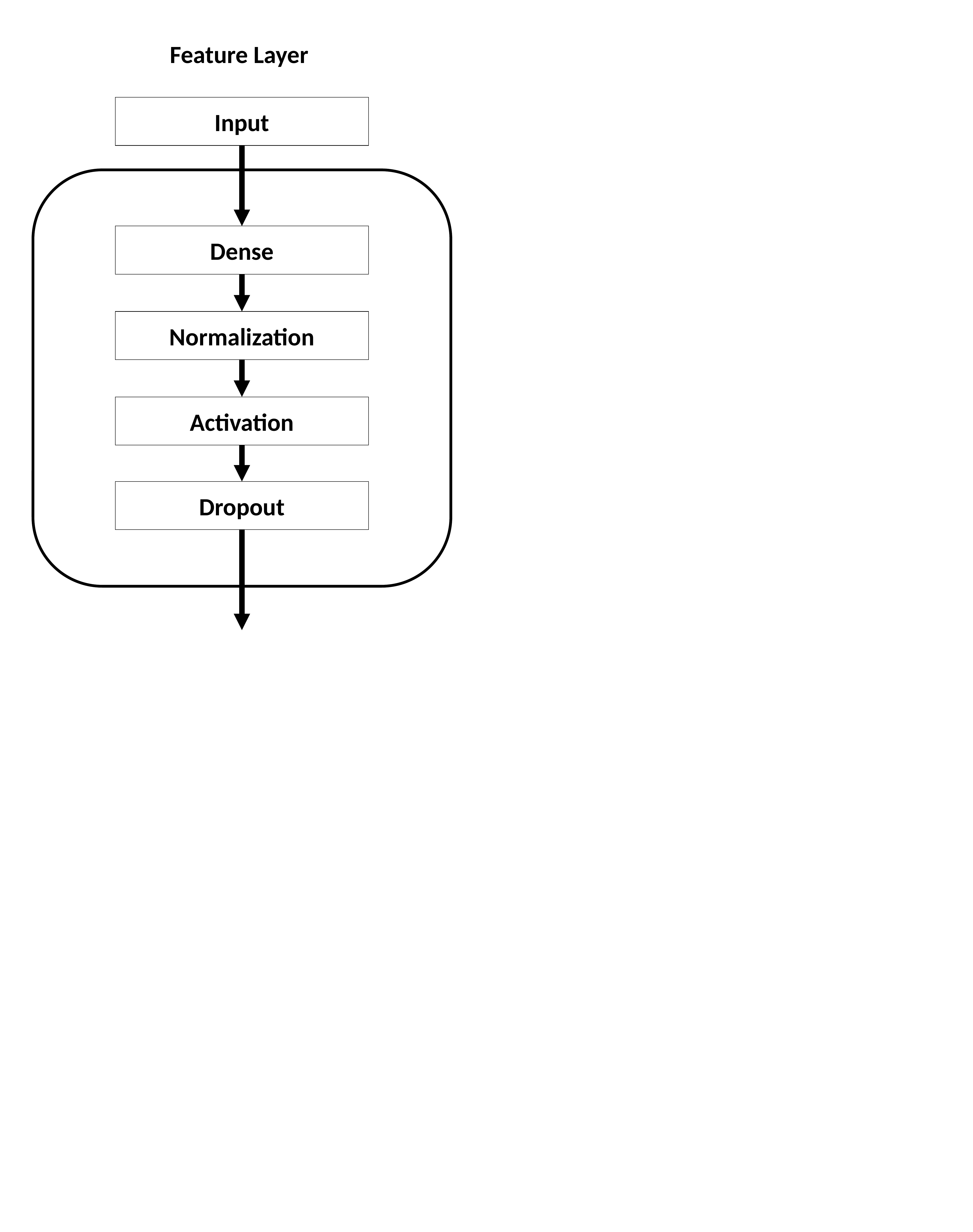

Feature Layer
Input

Dense
Normalization
Activation
Dropout